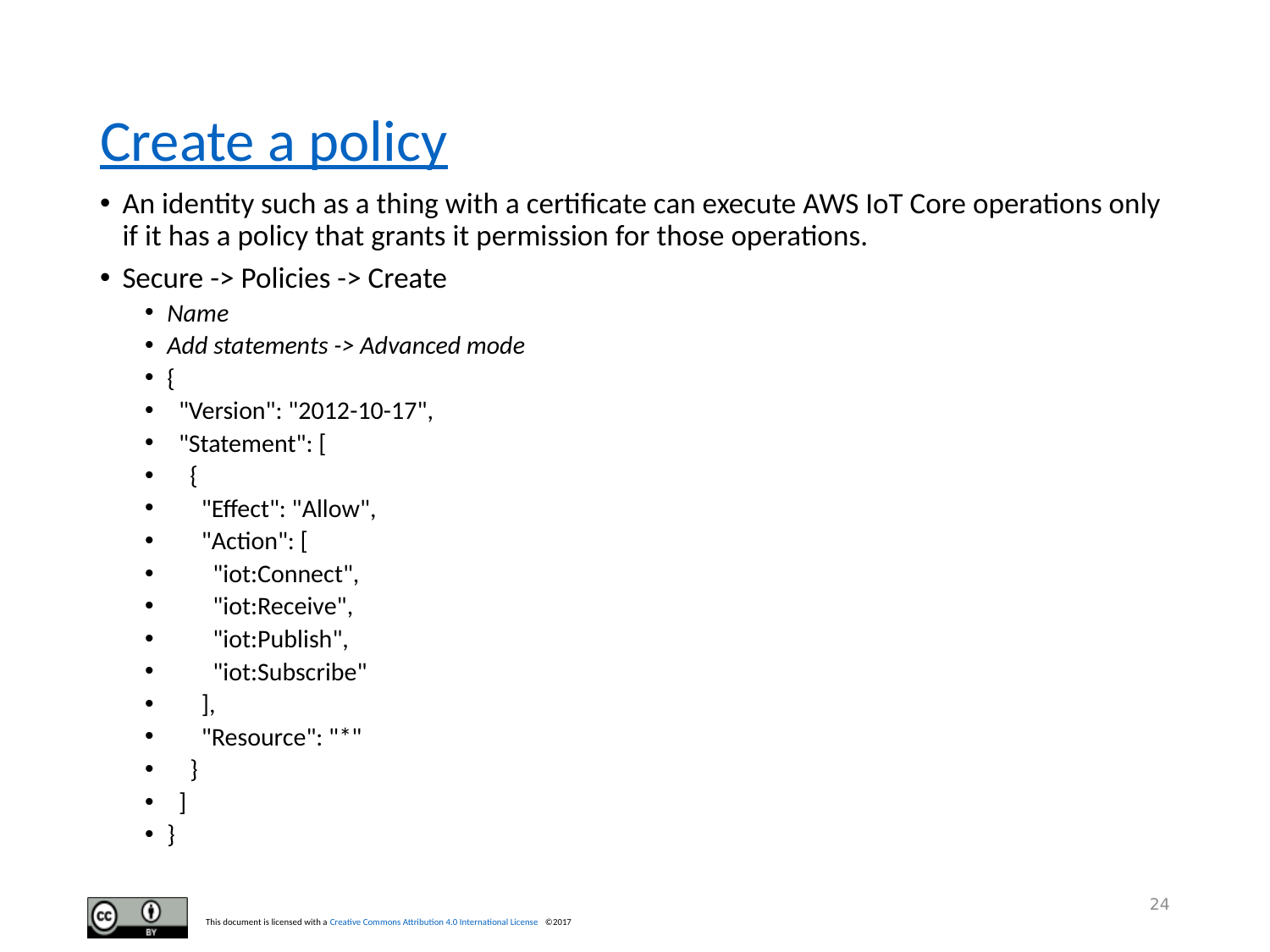

# Create a policy
An identity such as a thing with a certificate can execute AWS IoT Core operations only if it has a policy that grants it permission for those operations.
Secure -> Policies -> Create
Name
Add statements -> Advanced mode
{
  "Version": "2012-10-17",
  "Statement": [
    {
      "Effect": "Allow",
      "Action": [
        "iot:Connect",
        "iot:Receive",
        "iot:Publish",
        "iot:Subscribe"
      ],
      "Resource": "*"
    }
  ]
}

24